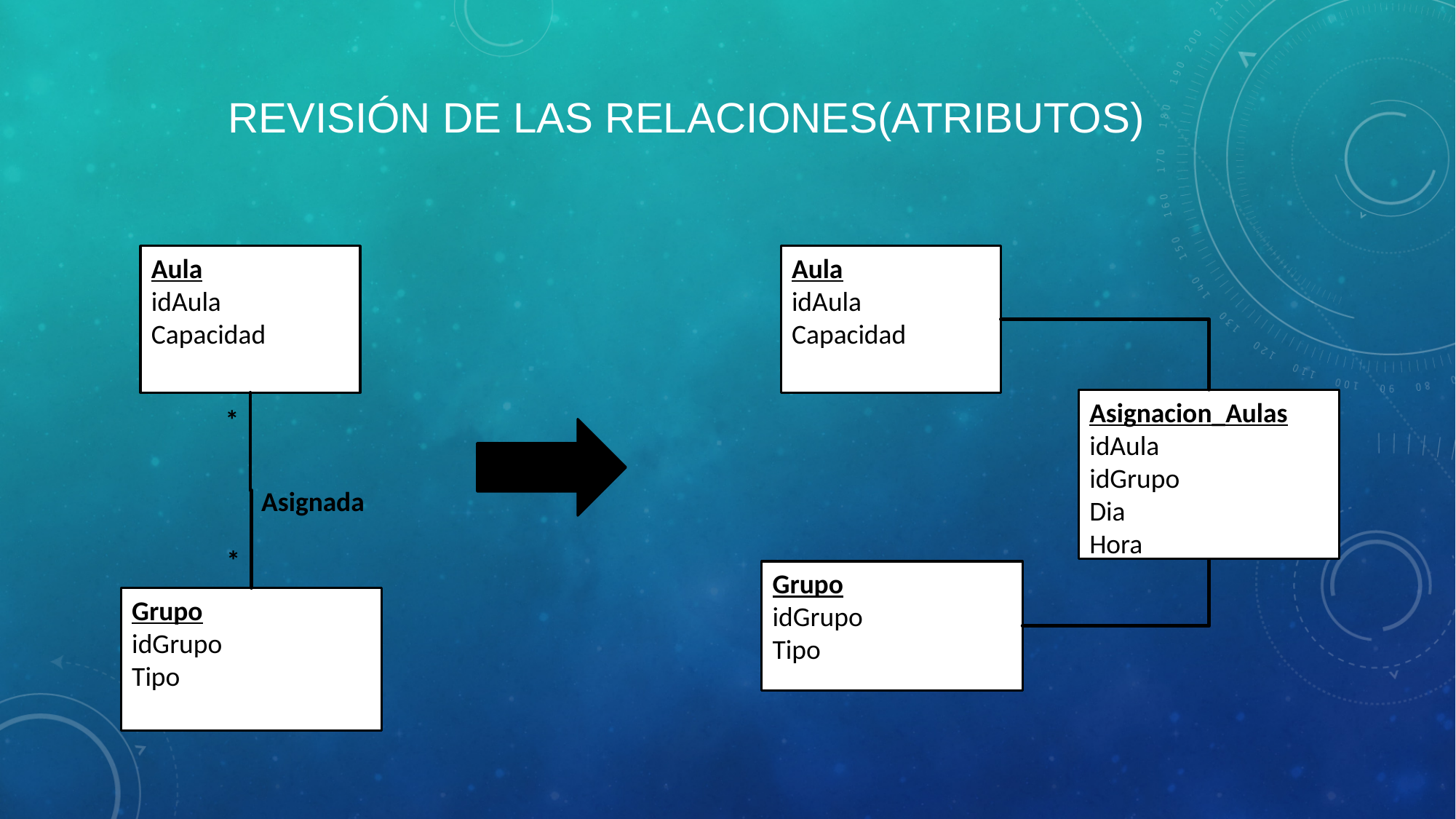

# Revisión de las relaciones(ATRIbutos)
Aula
idAula
Capacidad
Aula
idAula
Capacidad
Asignacion_Aulas
idAula
idGrupo
Dia
Hora
*

Asignada
*
Grupo
idGrupo
Tipo
Grupo
idGrupo
Tipo